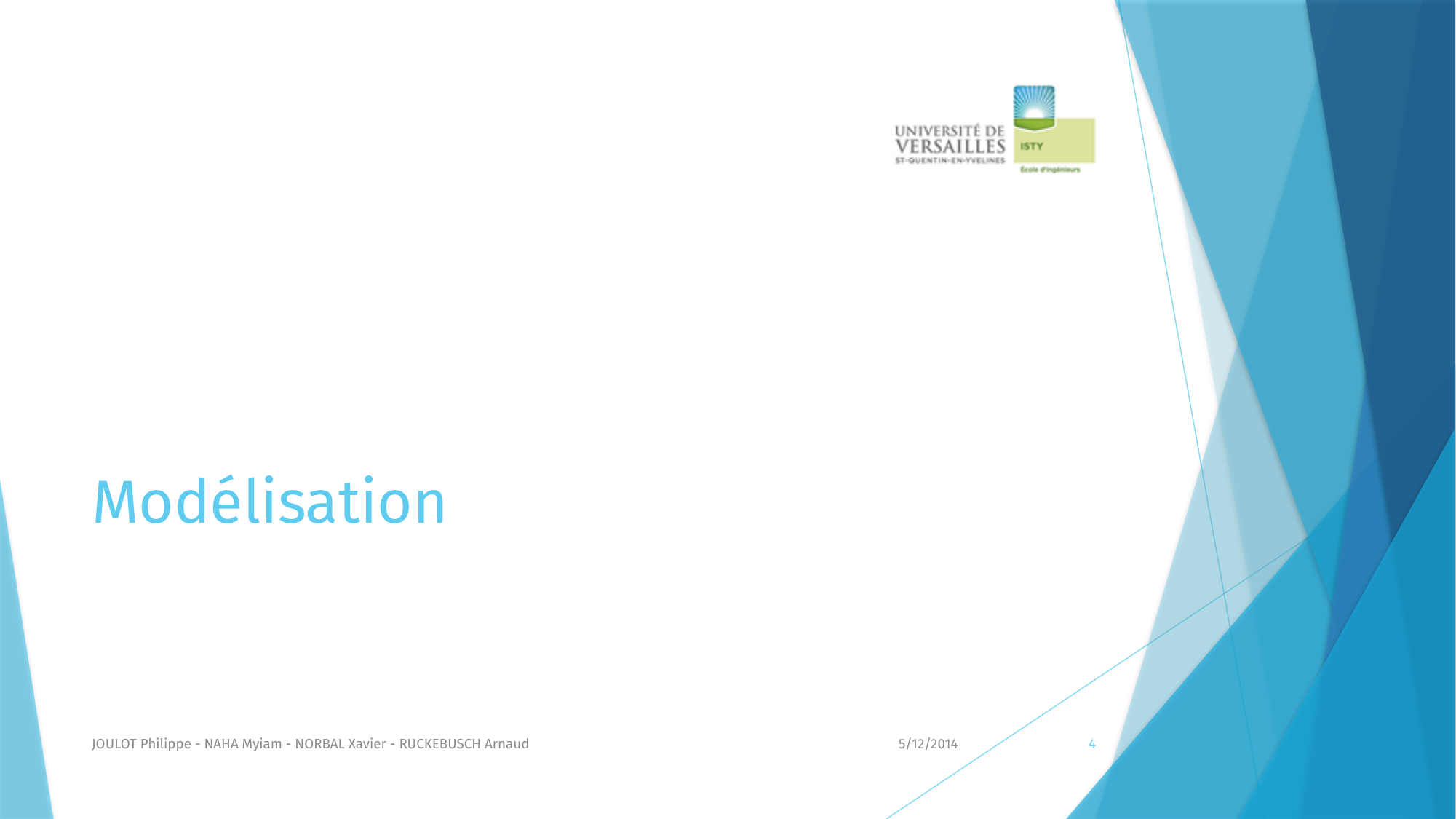

# Modélisation

JOULOT Philippe - NAHA Myiam - NORBAL Xavier - RUCKEBUSCH Arnaud
5/12/2014
4